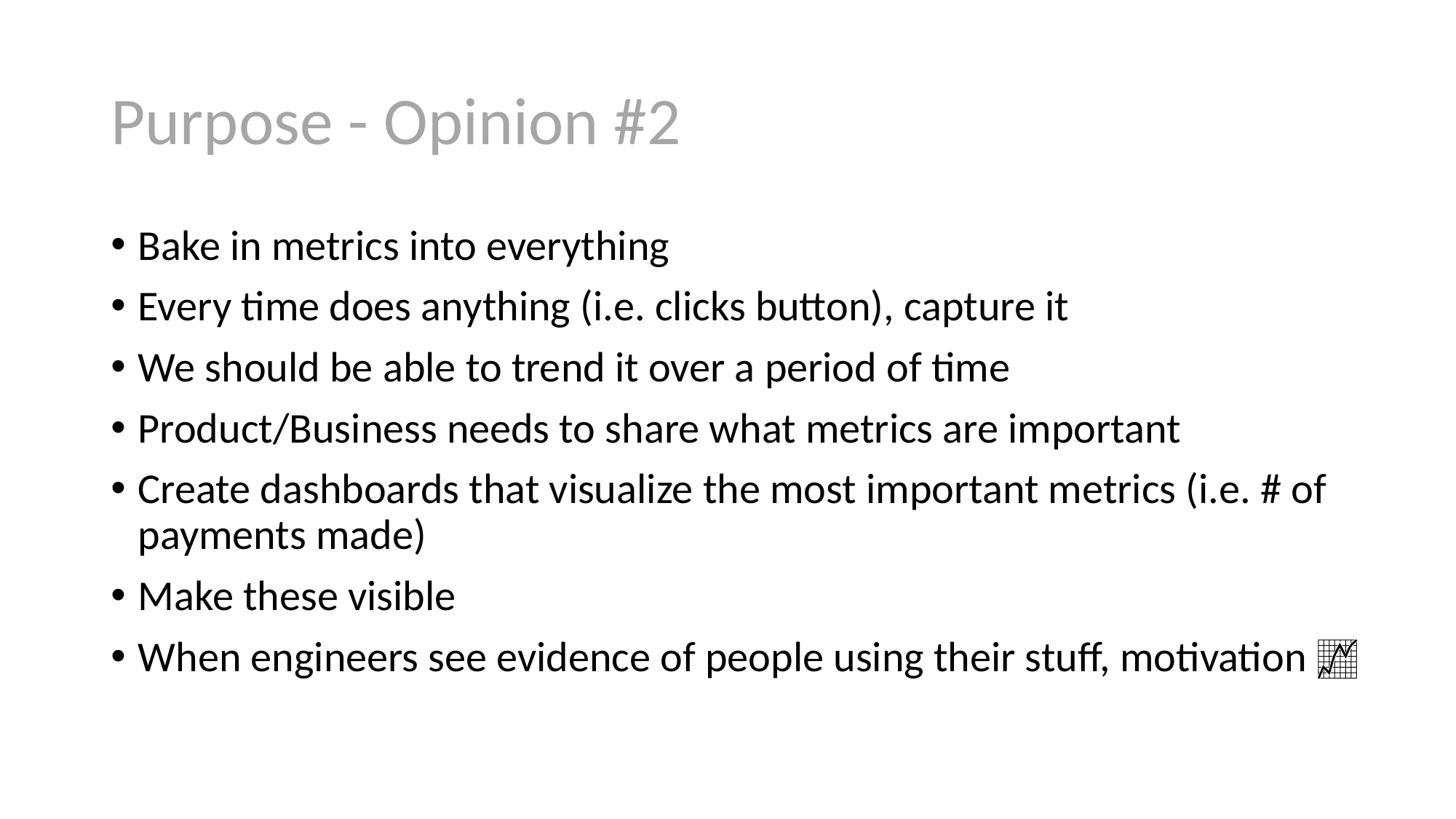

# Purpose - Opinion #2
Bake in metrics into everything
Every time does anything (i.e. clicks button), capture it
We should be able to trend it over a period of time
Product/Business needs to share what metrics are important
Create dashboards that visualize the most important metrics (i.e. # of payments made)
Make these visible
When engineers see evidence of people using their stuff, motivation 📈